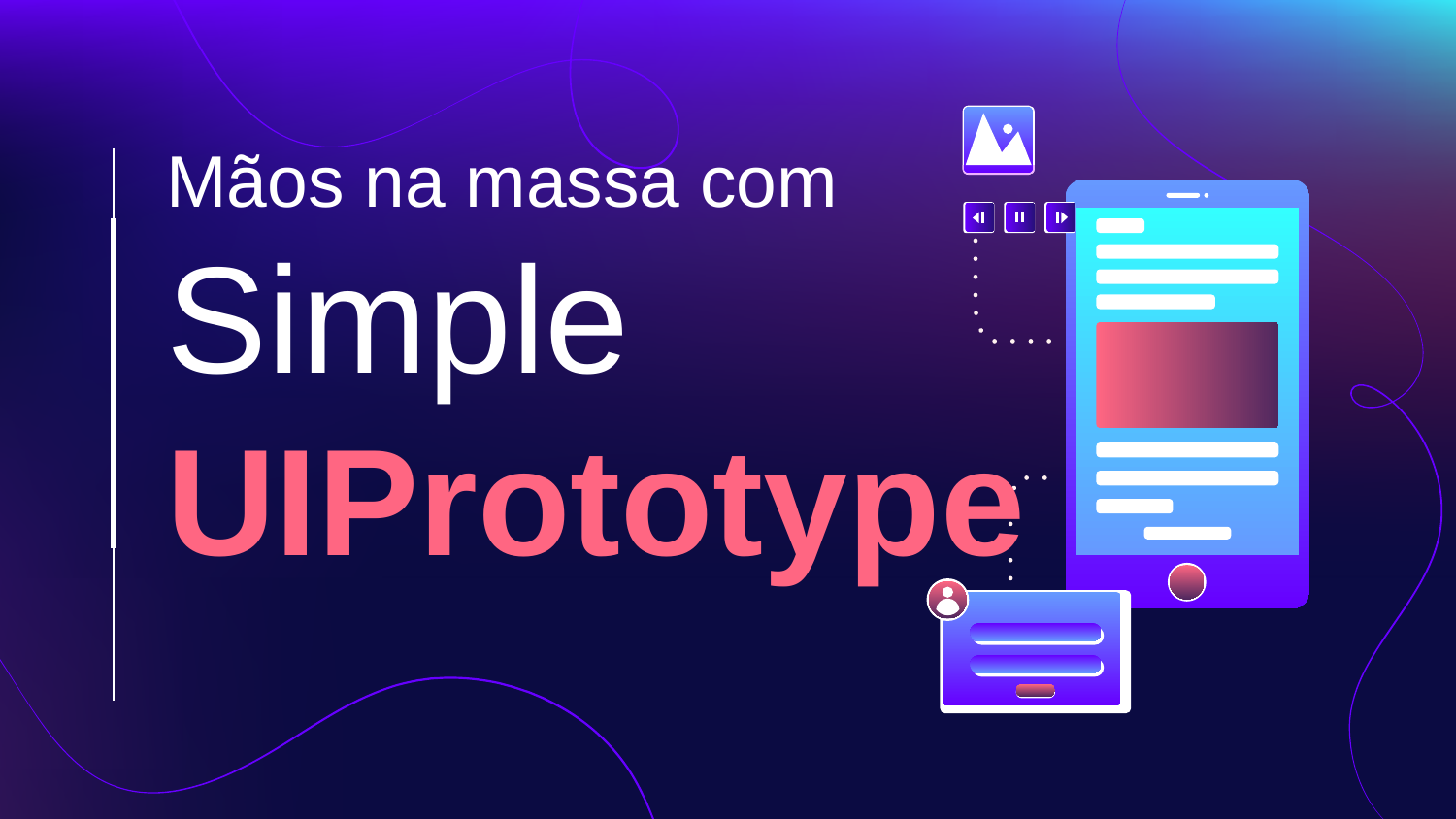

# Mãos na massa com Simple UIPrototype